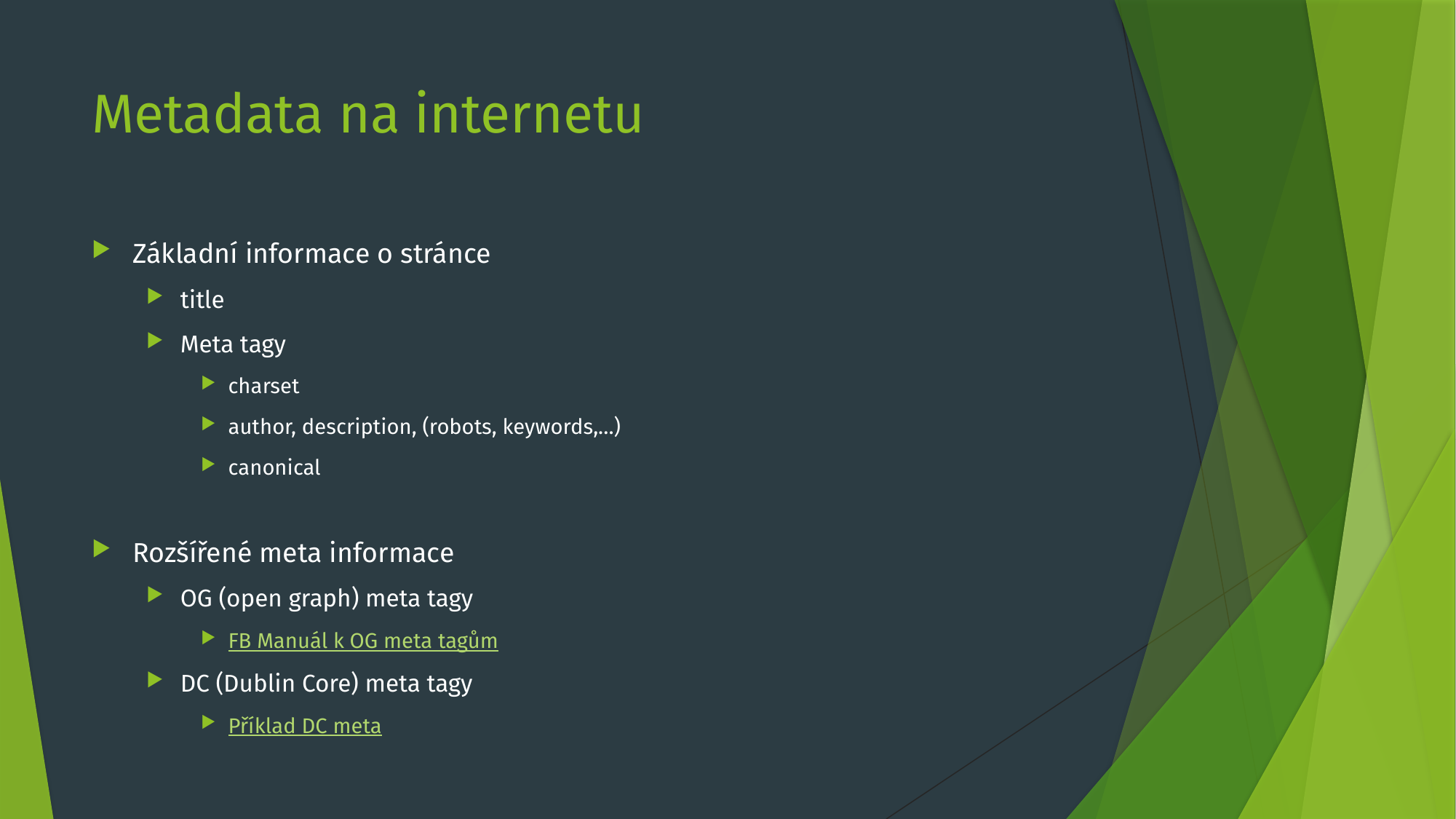

# Metadata na internetu
Základní informace o stránce
title
Meta tagy
charset
author, description, (robots, keywords,…)
canonical

Rozšířené meta informace
OG (open graph) meta tagy
FB Manuál k OG meta tagům
DC (Dublin Core) meta tagy
Příklad DC meta